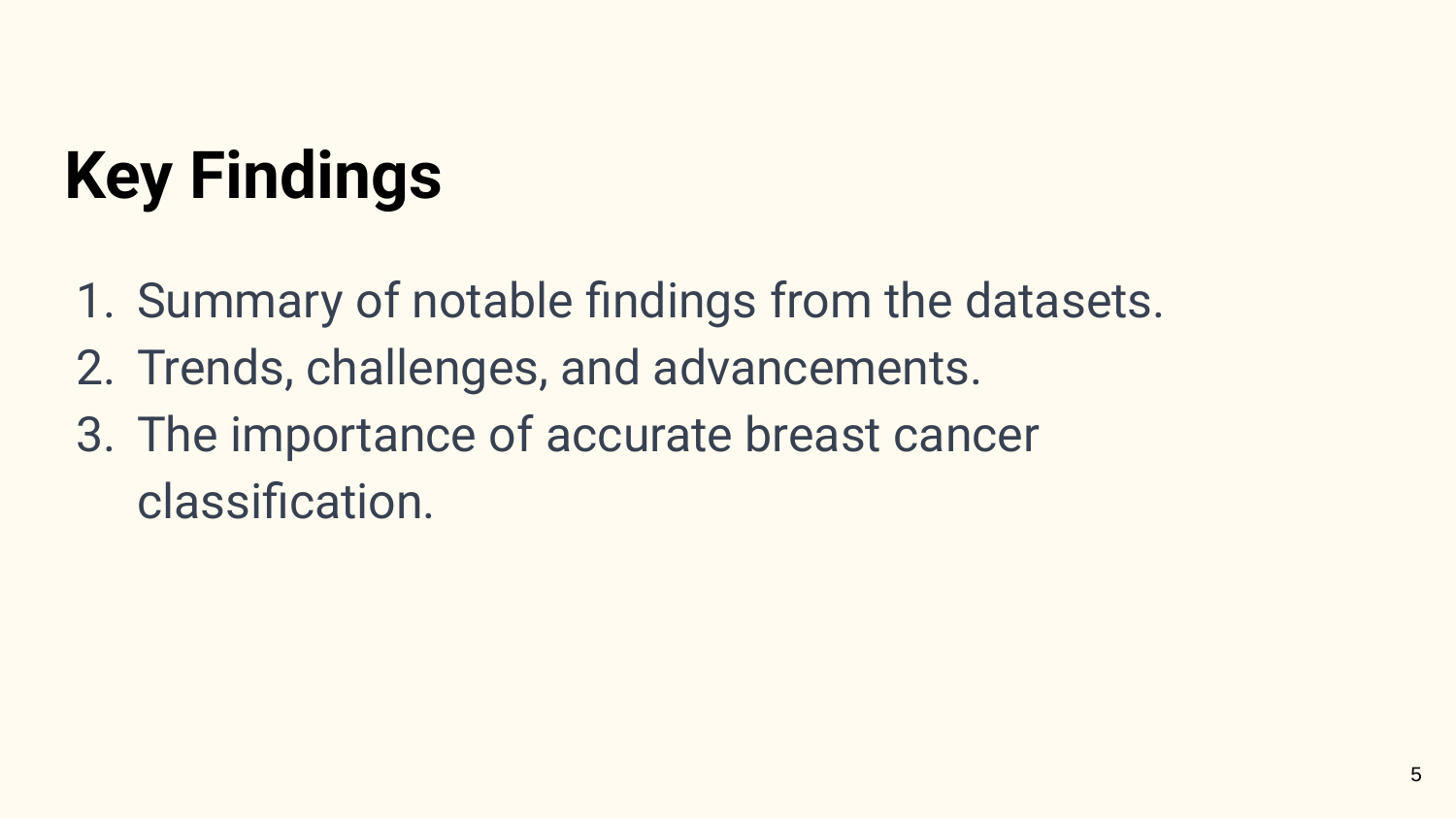

# Key Findings

Summary of notable findings from the datasets.
Trends, challenges, and advancements.
The importance of accurate breast cancer classification.

5